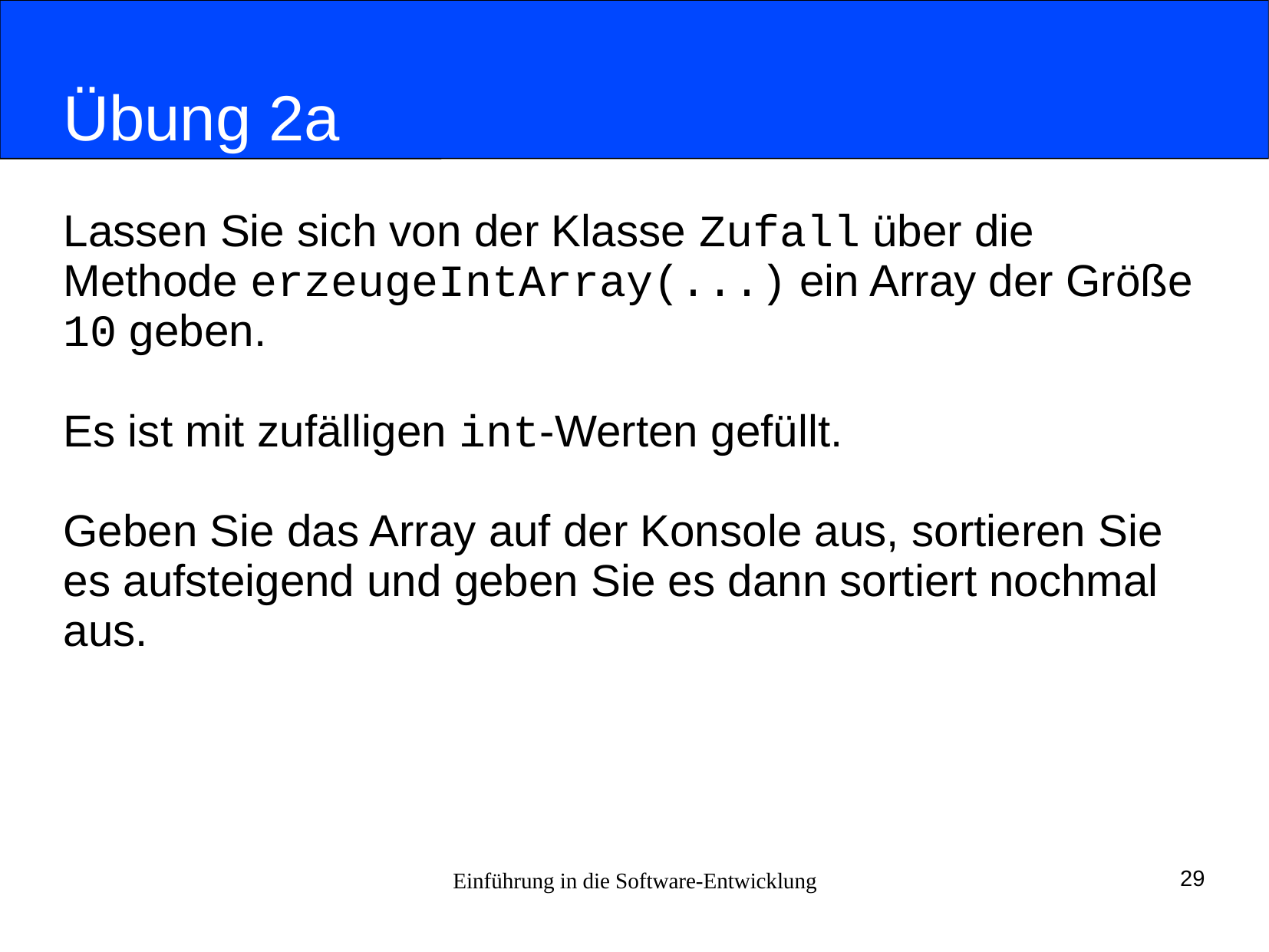

# Übung 2a
Lassen Sie sich von der Klasse Zufall über die Methode erzeugeIntArray(...) ein Array der Größe 10 geben.

Es ist mit zufälligen int-Werten gefüllt.

Geben Sie das Array auf der Konsole aus, sortieren Sie es aufsteigend und geben Sie es dann sortiert nochmal aus.
Einführung in die Software-Entwicklung
29